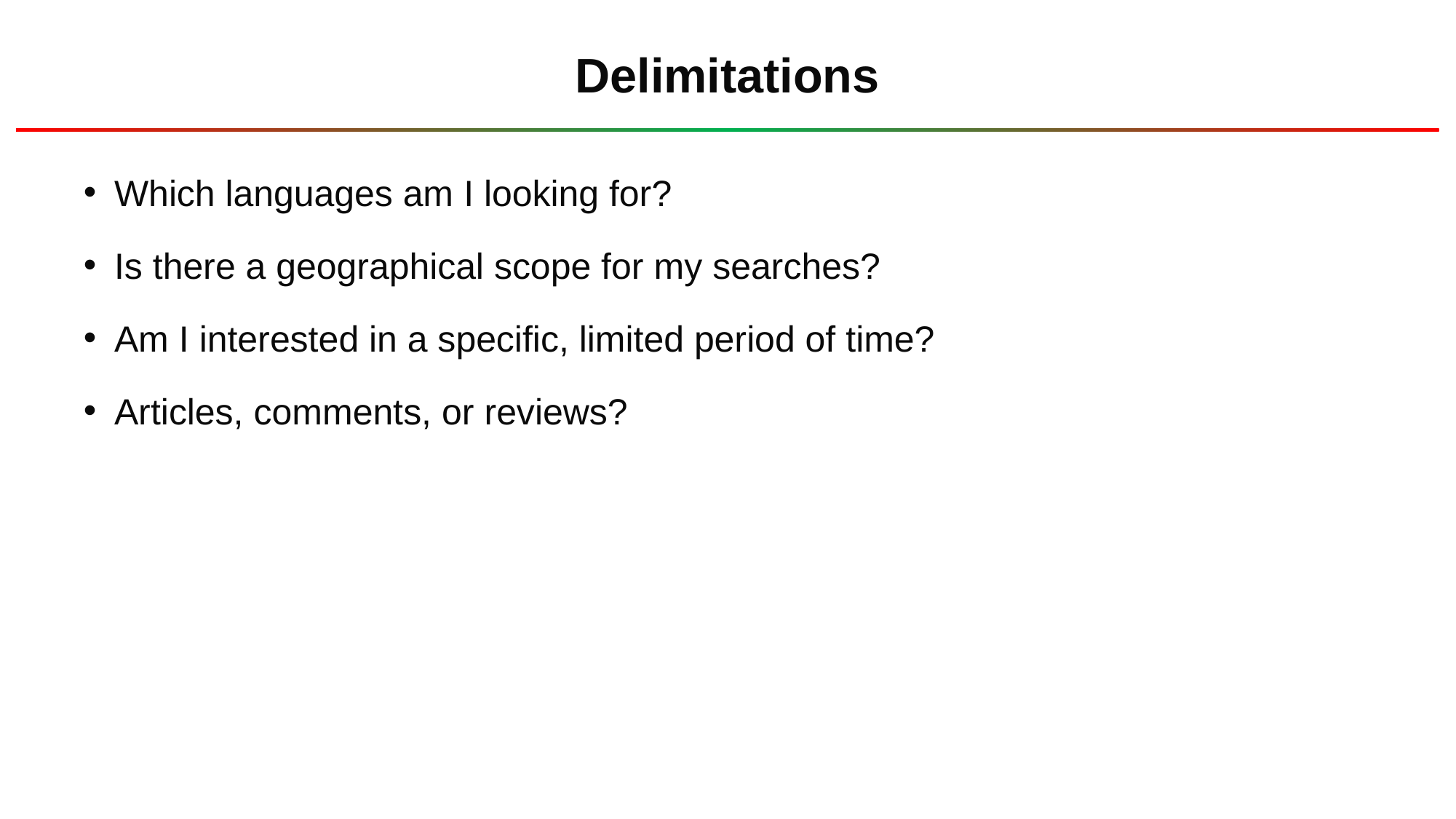

# Delimitations
Which languages am I looking for?
Is there a geographical scope for my searches?
Am I interested in a specific, limited period of time?
Articles, comments, or reviews?